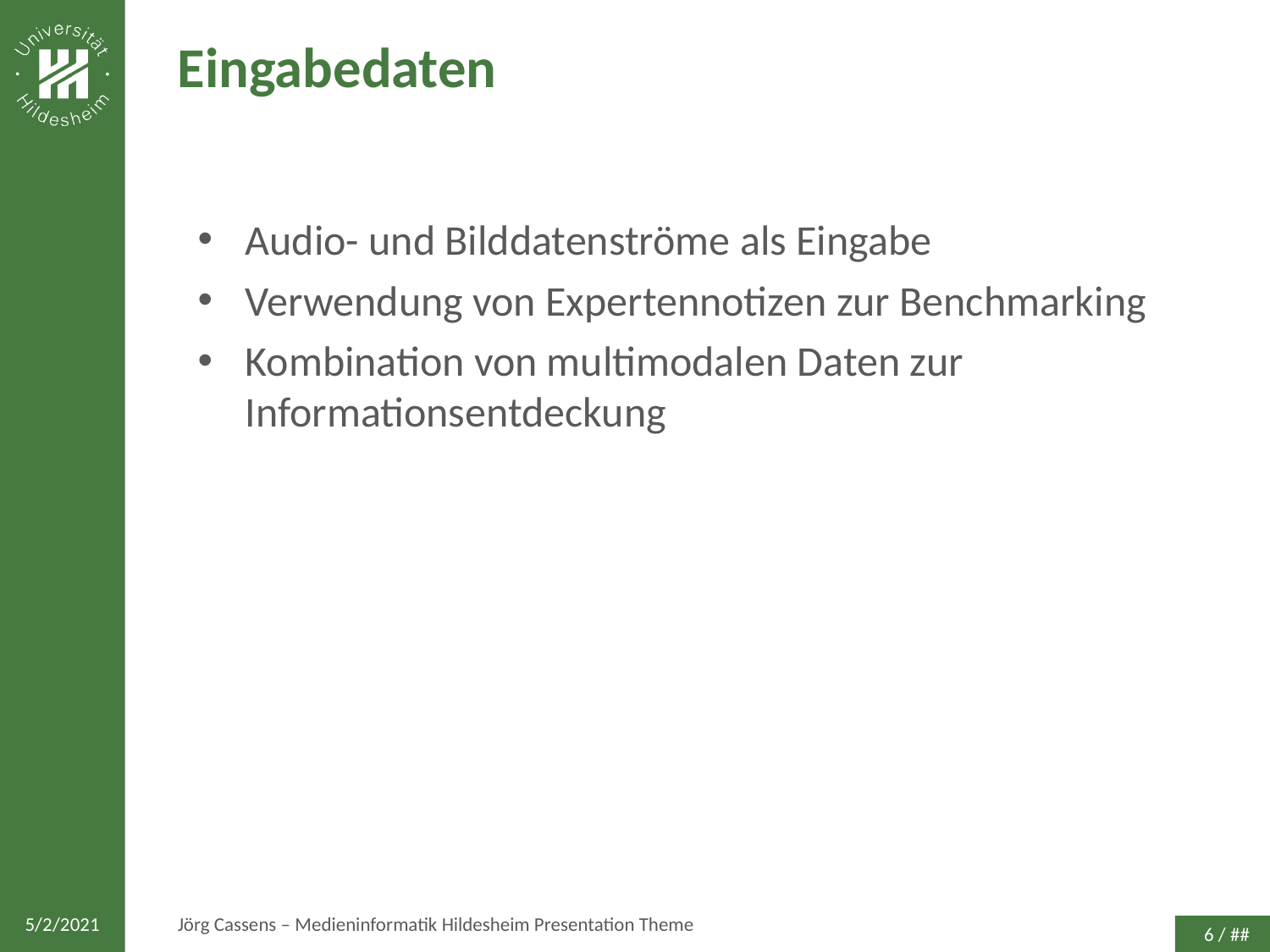

# Eingabedaten
Audio- und Bilddatenströme als Eingabe
Verwendung von Expertennotizen zur Benchmarking
Kombination von multimodalen Daten zur Informationsentdeckung